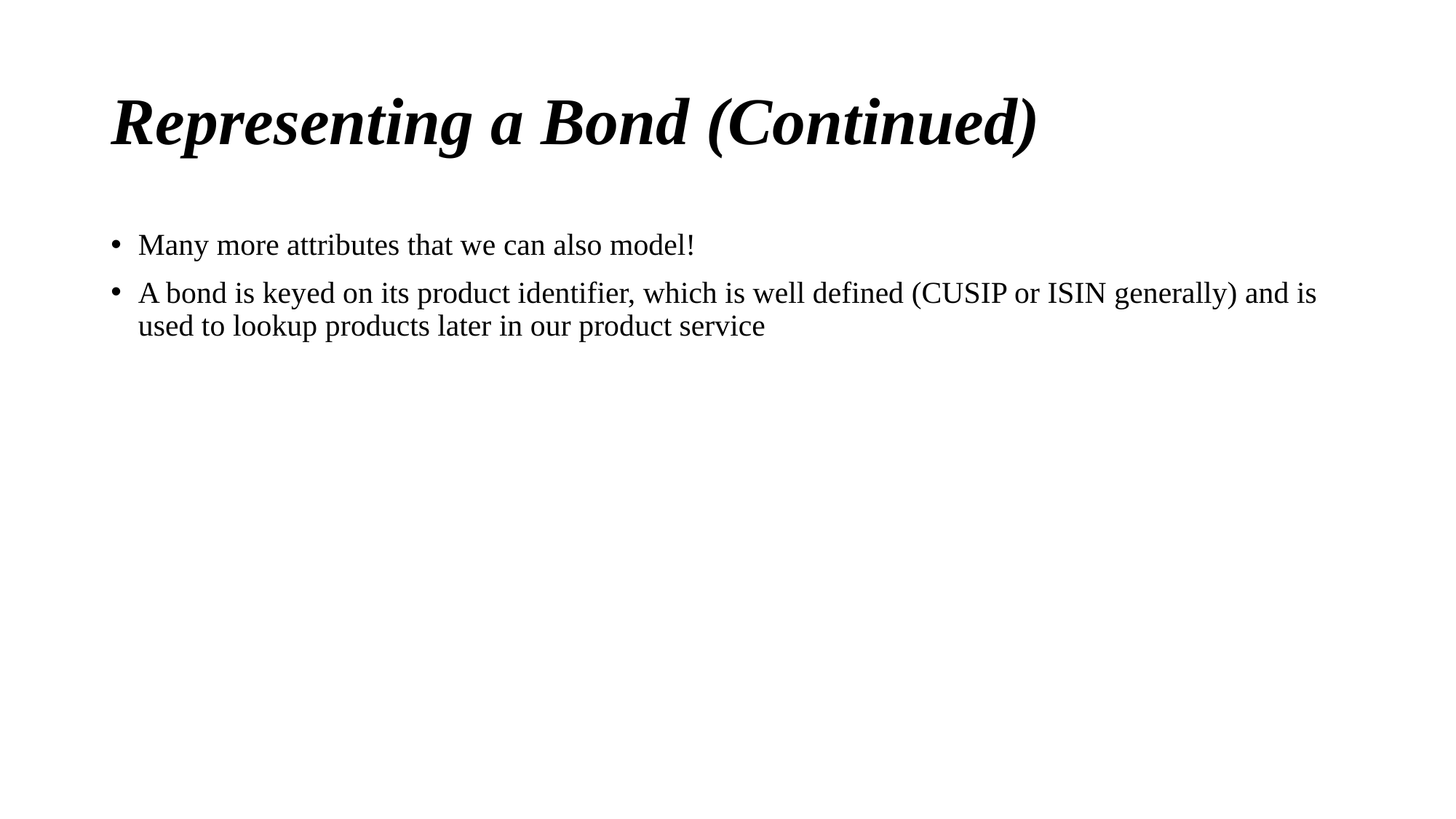

# Representing a Bond (Continued)
Many more attributes that we can also model!
A bond is keyed on its product identifier, which is well defined (CUSIP or ISIN generally) and is used to lookup products later in our product service